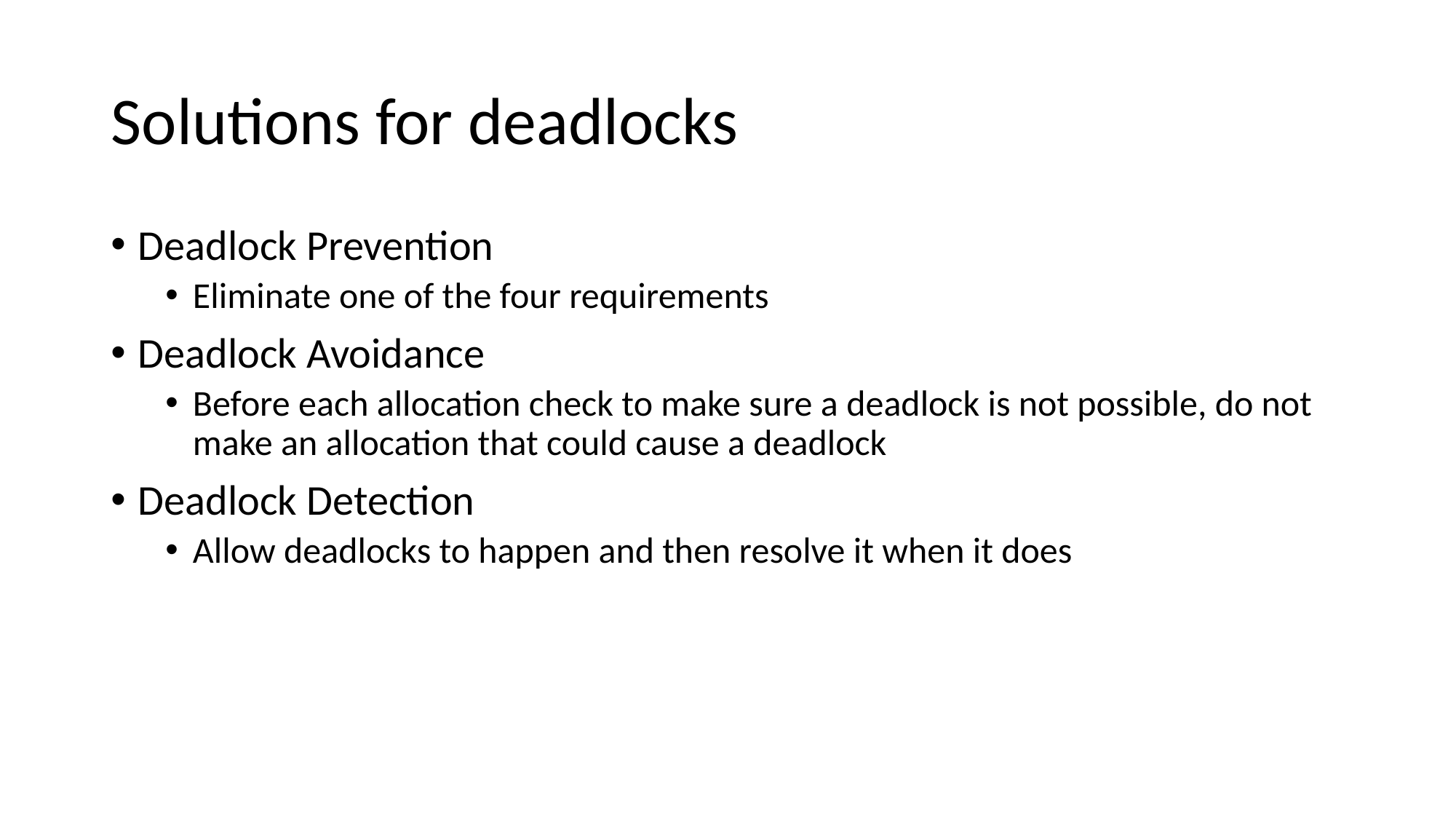

# Solutions for deadlocks
Deadlock Prevention
Eliminate one of the four requirements
Deadlock Avoidance
Before each allocation check to make sure a deadlock is not possible, do not make an allocation that could cause a deadlock
Deadlock Detection
Allow deadlocks to happen and then resolve it when it does